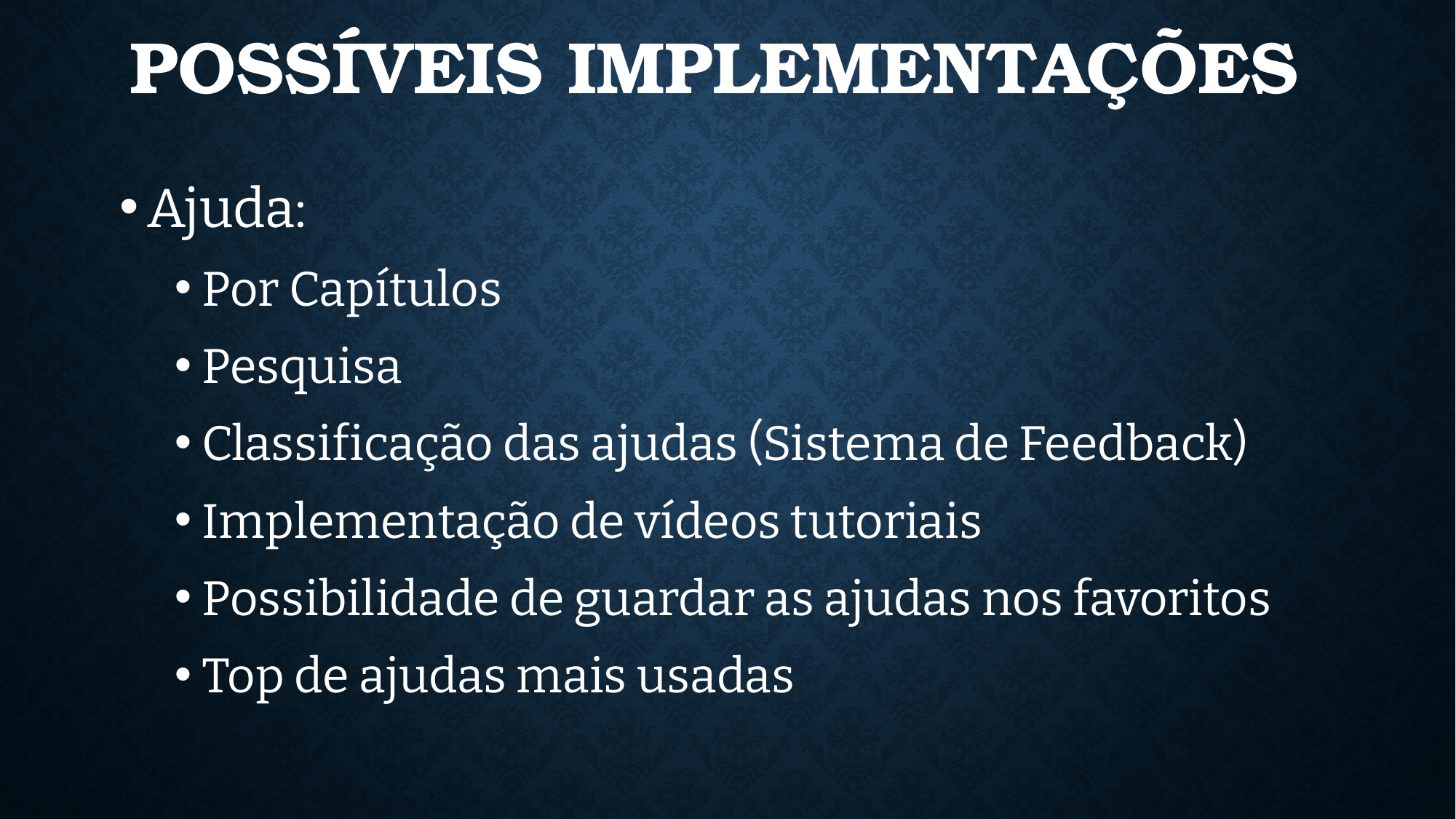

# Possíveis implementações
Ajuda:
Por Capítulos
Pesquisa
Classificação das ajudas (Sistema de Feedback)
Implementação de vídeos tutoriais
Possibilidade de guardar as ajudas nos favoritos
Top de ajudas mais usadas